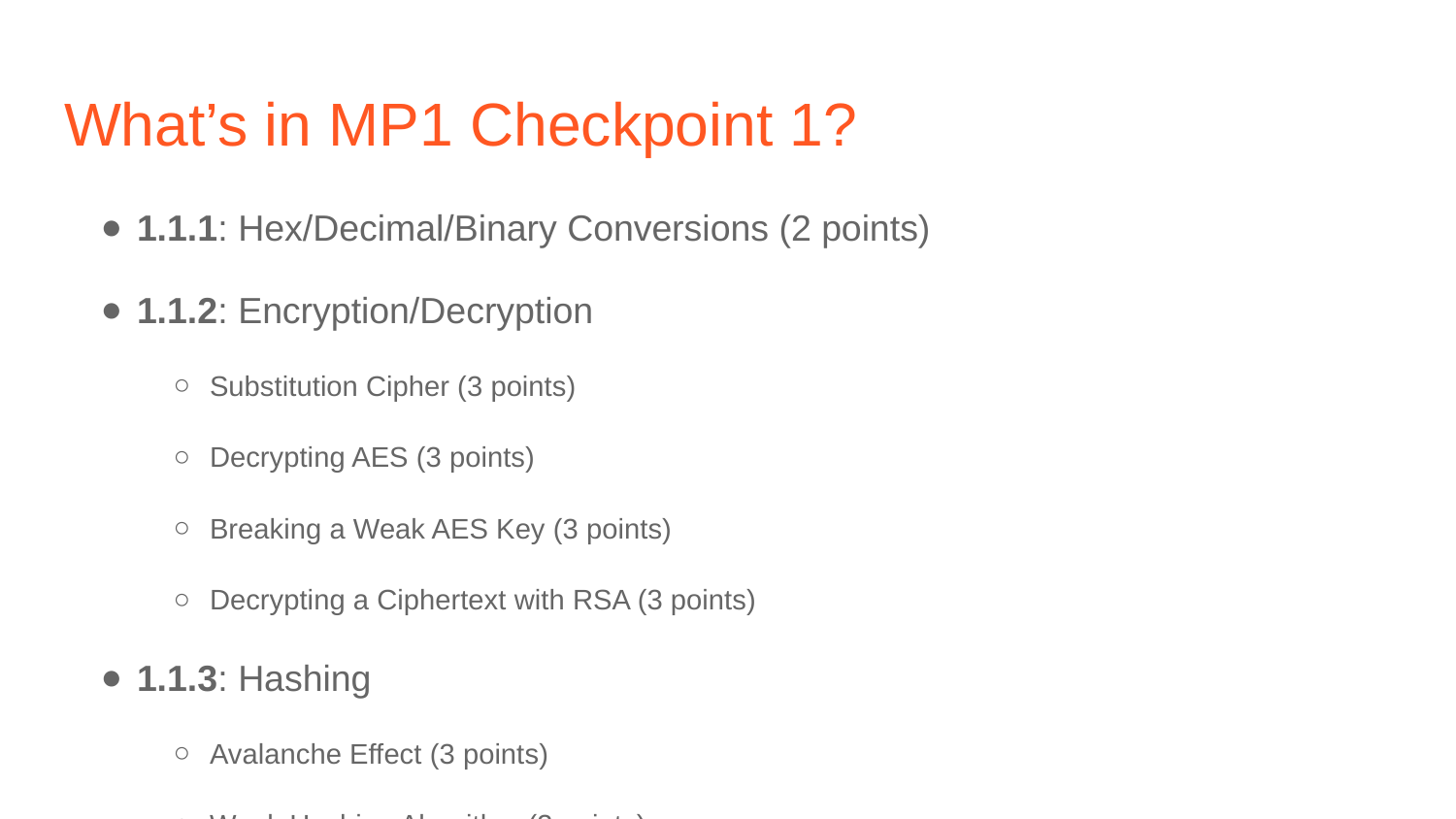

# What’s in MP1 Checkpoint 1?
1.1.1: Hex/Decimal/Binary Conversions (2 points)
1.1.2: Encryption/Decryption
Substitution Cipher (3 points)
Decrypting AES (3 points)
Breaking a Weak AES Key (3 points)
Decrypting a Ciphertext with RSA (3 points)
1.1.3: Hashing
Avalanche Effect (3 points)
Weak Hashing Algorithm (3 points)
Due on 9-13-2017, we will run the autograder on Saturday, Tuesday to give you some feedback for checkpoint 1.
Start early and take advantage of this.